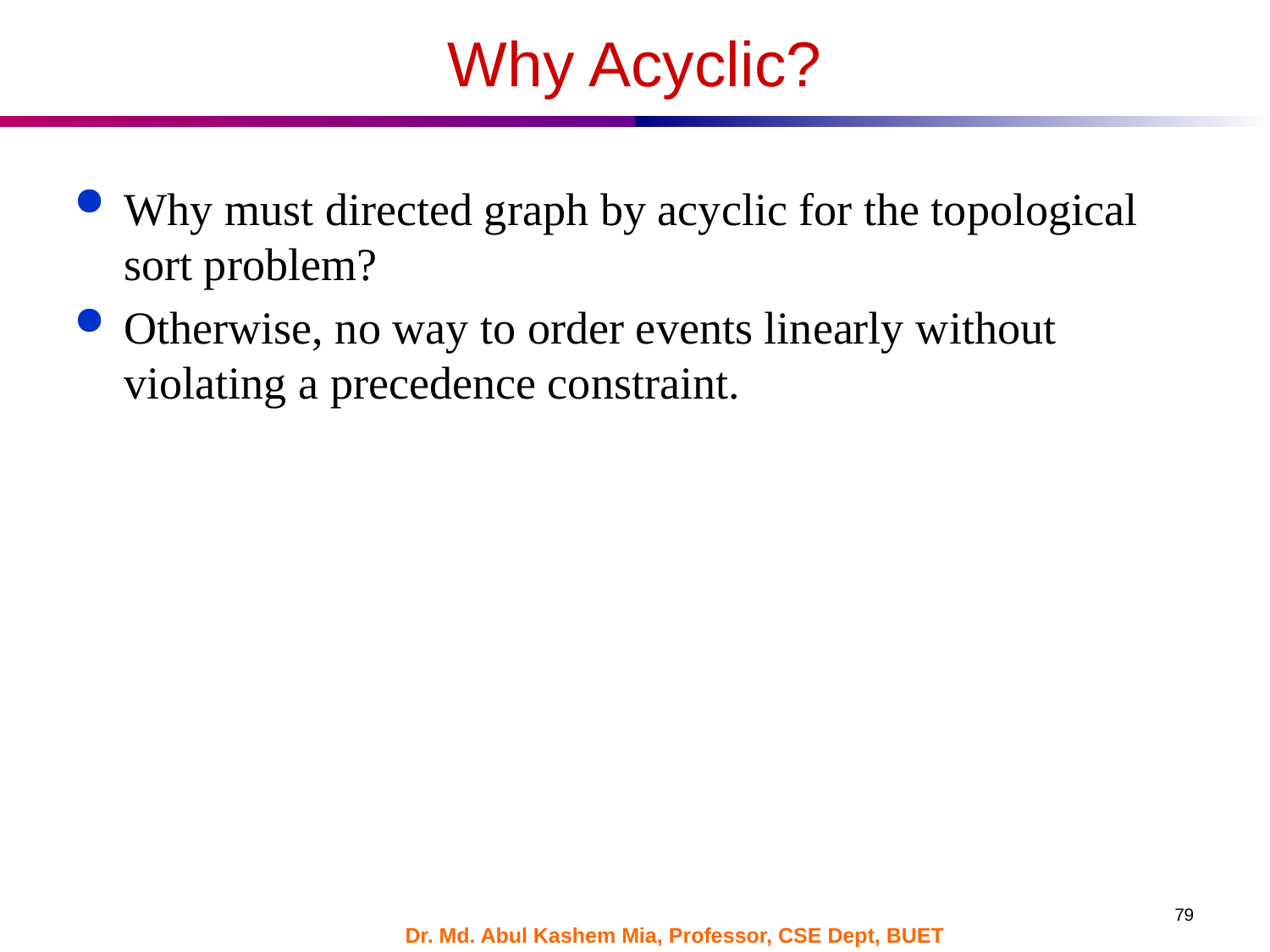

Why Acyclic?
Why must directed graph by acyclic for the topological sort problem?
Otherwise, no way to order events linearly without violating a precedence constraint.
79